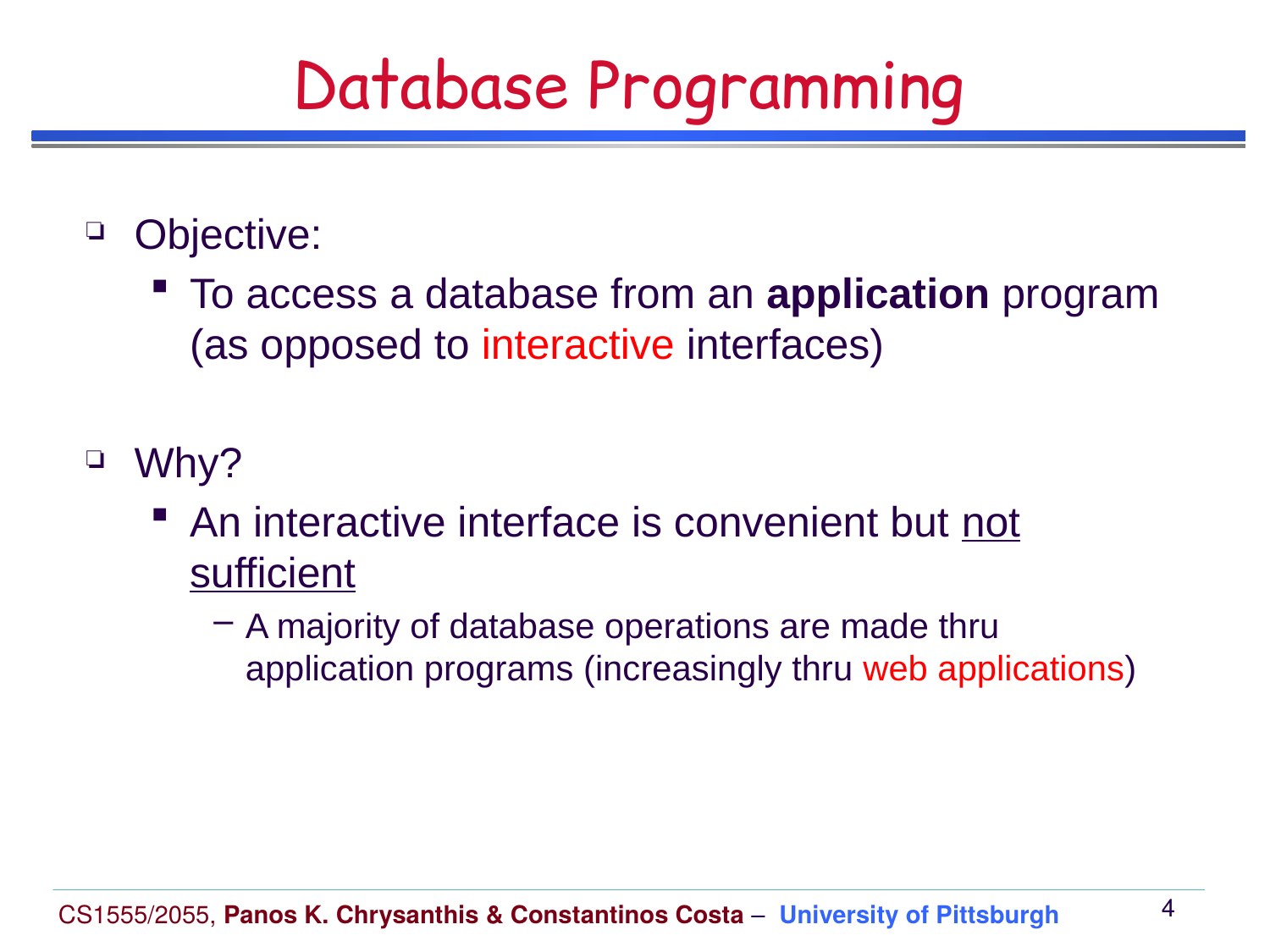

# Database Programming
Objective:
To access a database from an application program (as opposed to interactive interfaces)

Why?
An interactive interface is convenient but not sufficient
A majority of database operations are made thru application programs (increasingly thru web applications)